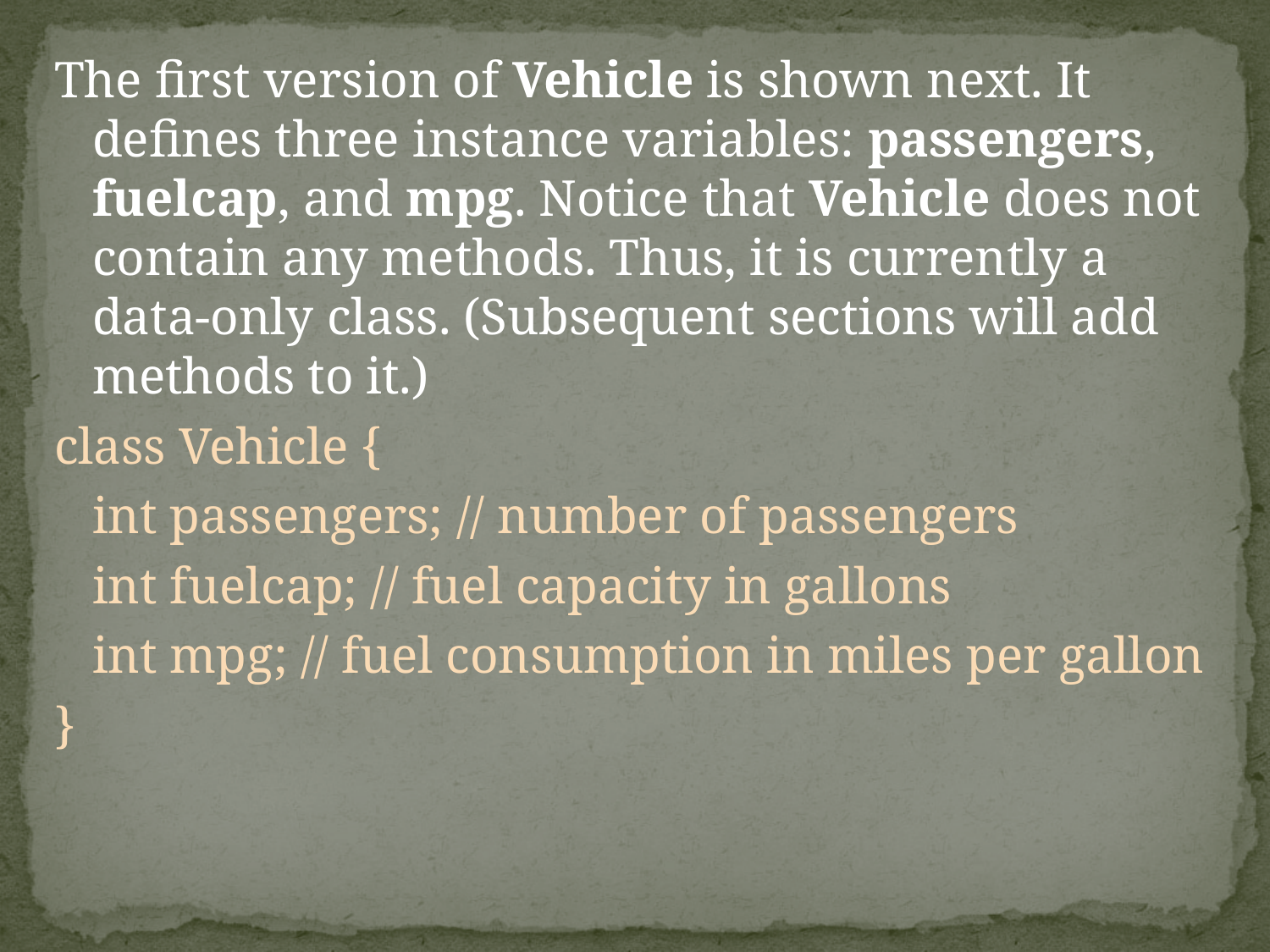

The first version of Vehicle is shown next. It defines three instance variables: passengers,  fuelcap, and mpg. Notice that Vehicle does not contain any methods. Thus, it is currently a data-only class. (Subsequent sections will add methods to it.)
class Vehicle {
	int passengers; // number of passengers
	int fuelcap; // fuel capacity in gallons
	int mpg; // fuel consumption in miles per gallon
}